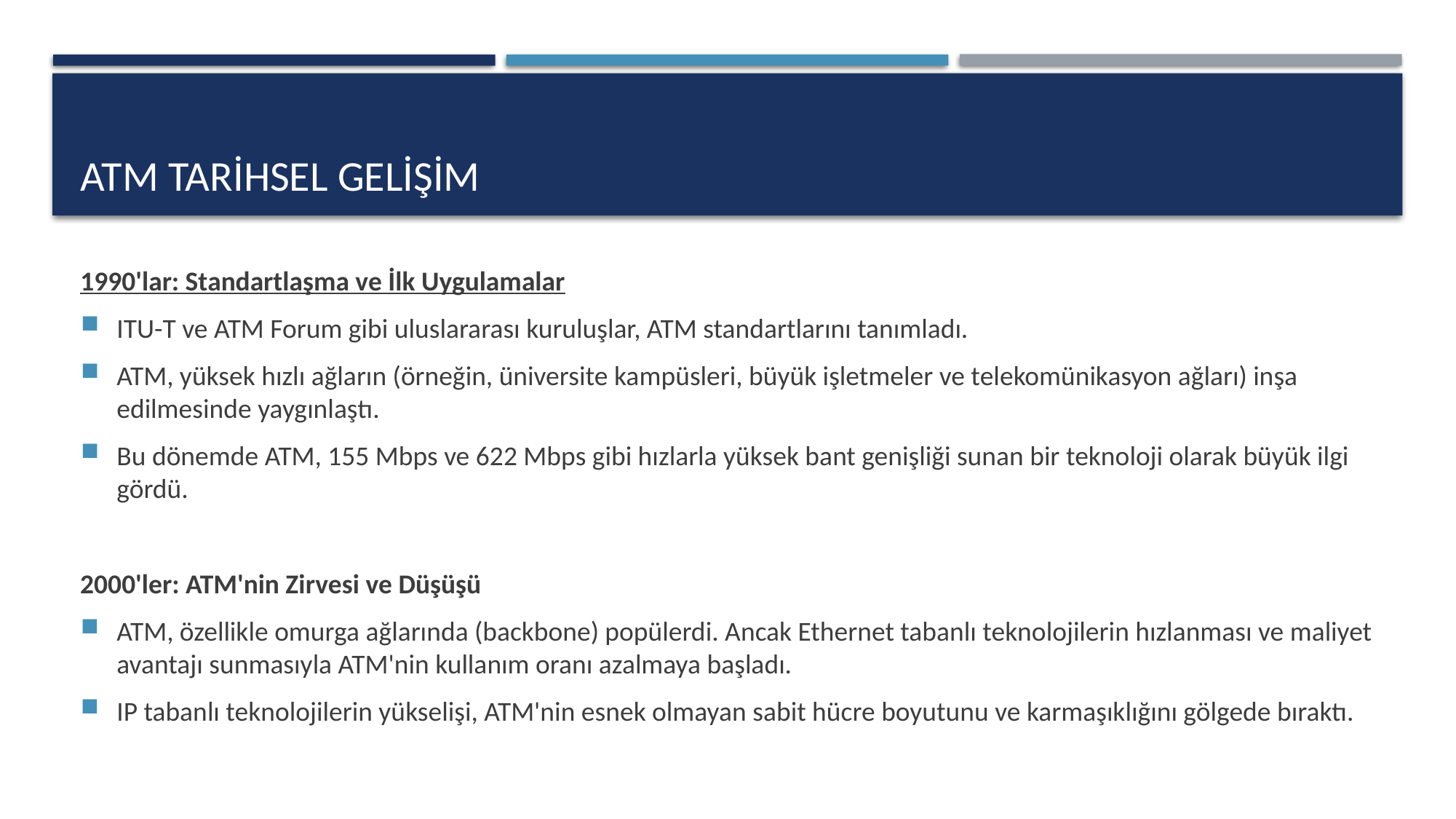

# ATM Tarihsel gelişim
1990'lar: Standartlaşma ve İlk Uygulamalar
ITU-T ve ATM Forum gibi uluslararası kuruluşlar, ATM standartlarını tanımladı.
ATM, yüksek hızlı ağların (örneğin, üniversite kampüsleri, büyük işletmeler ve telekomünikasyon ağları) inşa edilmesinde yaygınlaştı.
Bu dönemde ATM, 155 Mbps ve 622 Mbps gibi hızlarla yüksek bant genişliği sunan bir teknoloji olarak büyük ilgi gördü.
2000'ler: ATM'nin Zirvesi ve Düşüşü
ATM, özellikle omurga ağlarında (backbone) popülerdi. Ancak Ethernet tabanlı teknolojilerin hızlanması ve maliyet avantajı sunmasıyla ATM'nin kullanım oranı azalmaya başladı.
IP tabanlı teknolojilerin yükselişi, ATM'nin esnek olmayan sabit hücre boyutunu ve karmaşıklığını gölgede bıraktı.